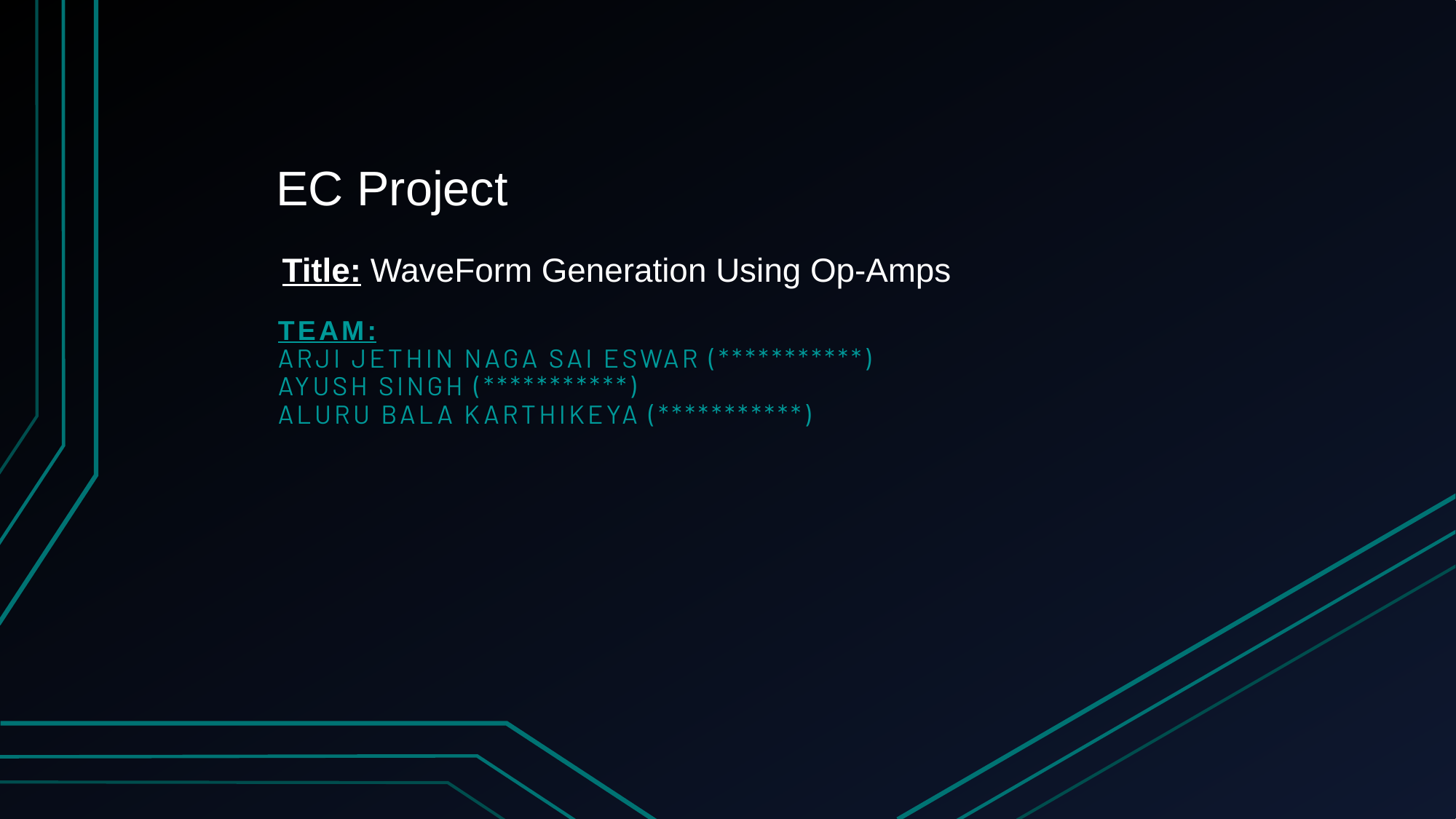

EC Project
Title: WaveForm Generation Using Op-Amps

Team:
Arji Jethin Naga Sai Eswar (***********)
Ayush Singh (***********)
Aluru Bala Karthikeya (***********)